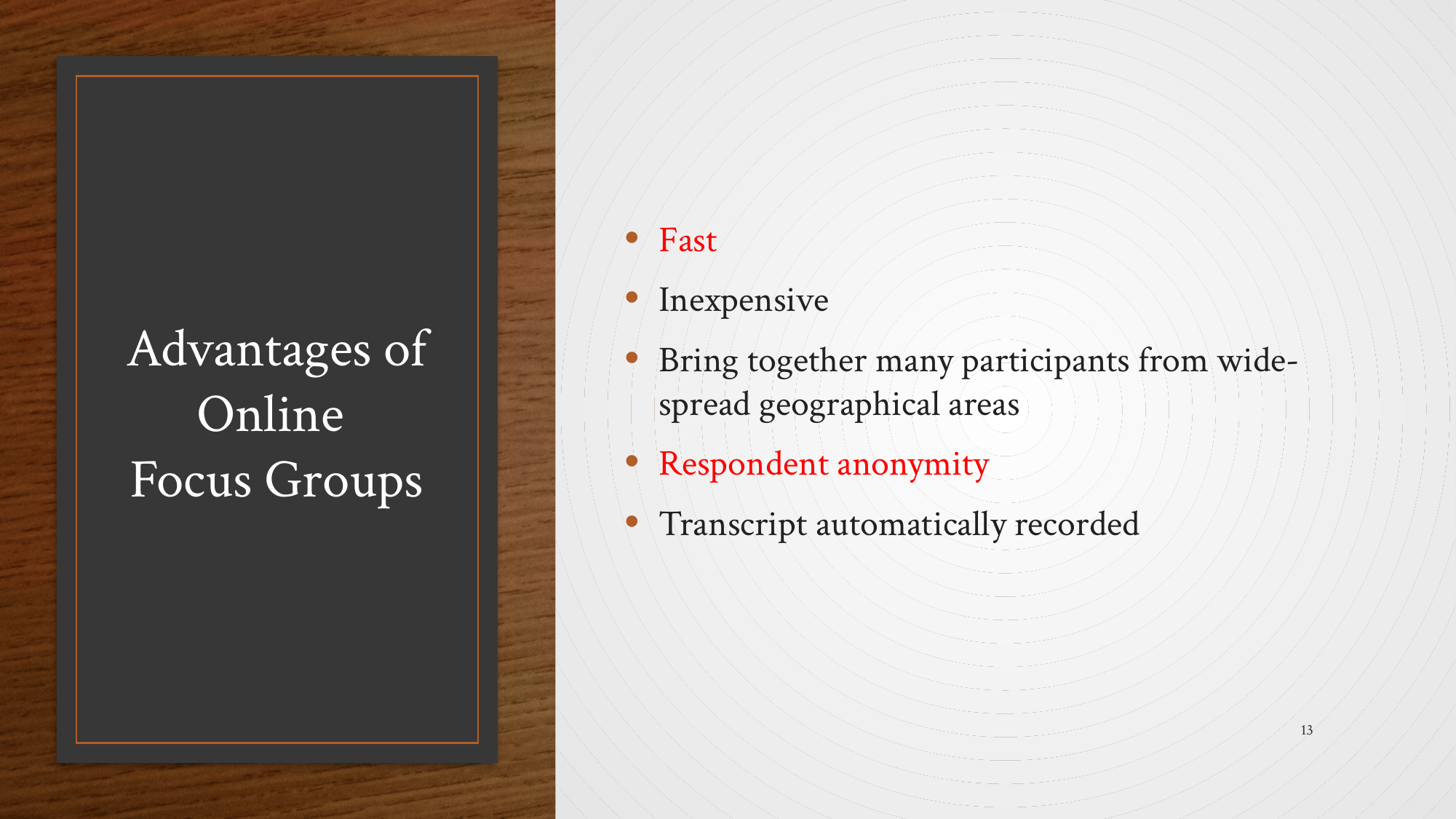

Fast
Inexpensive
Bring together many participants from wide-spread geographical areas
Respondent anonymity
Transcript automatically recorded

# Advantages of Online Focus Groups
13